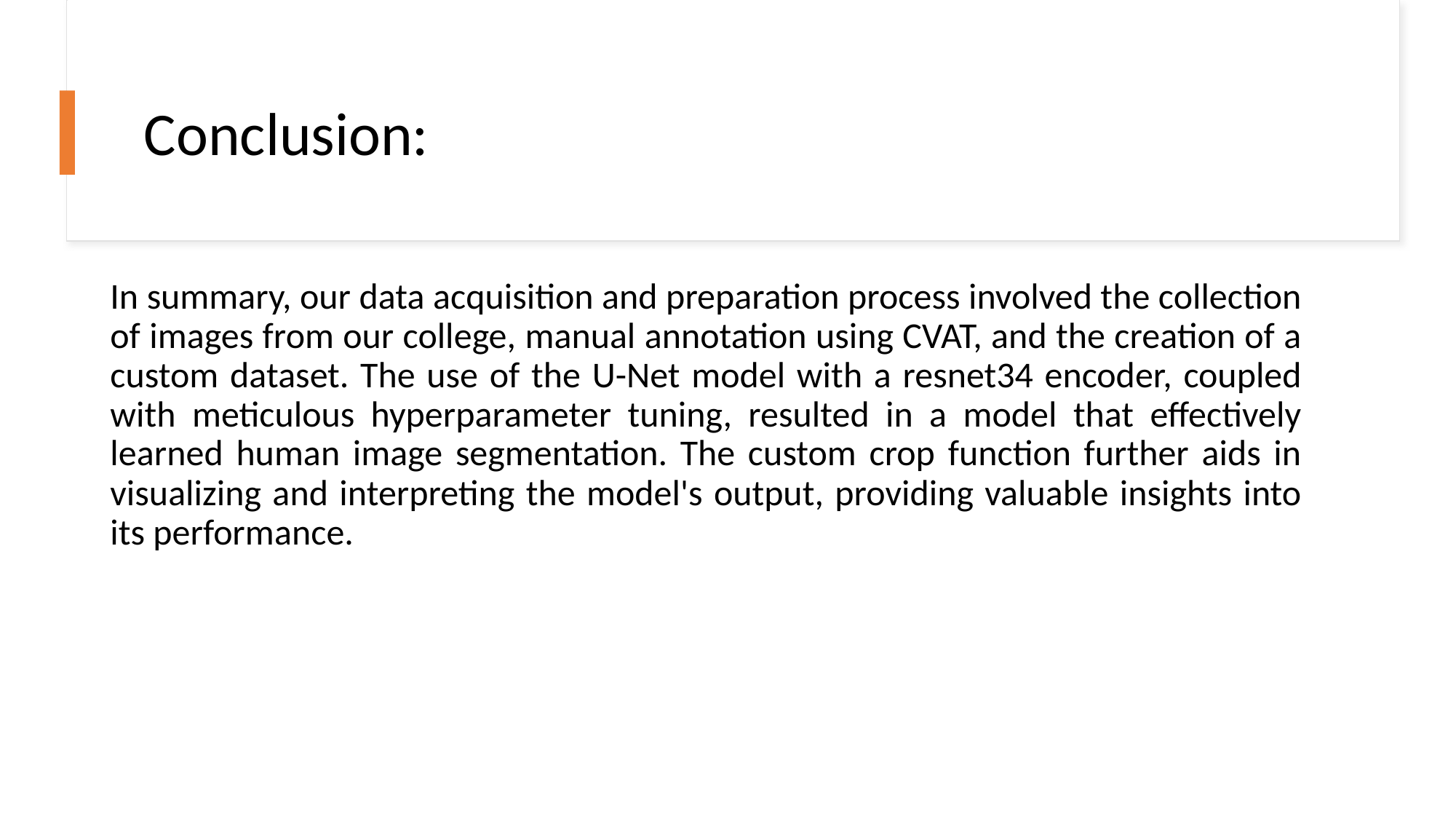

# Conclusion:

In summary, our data acquisition and preparation process involved the collection of images from our college, manual annotation using CVAT, and the creation of a custom dataset. The use of the U-Net model with a resnet34 encoder, coupled with meticulous hyperparameter tuning, resulted in a model that effectively learned human image segmentation. The custom crop function further aids in visualizing and interpreting the model's output, providing valuable insights into its performance.